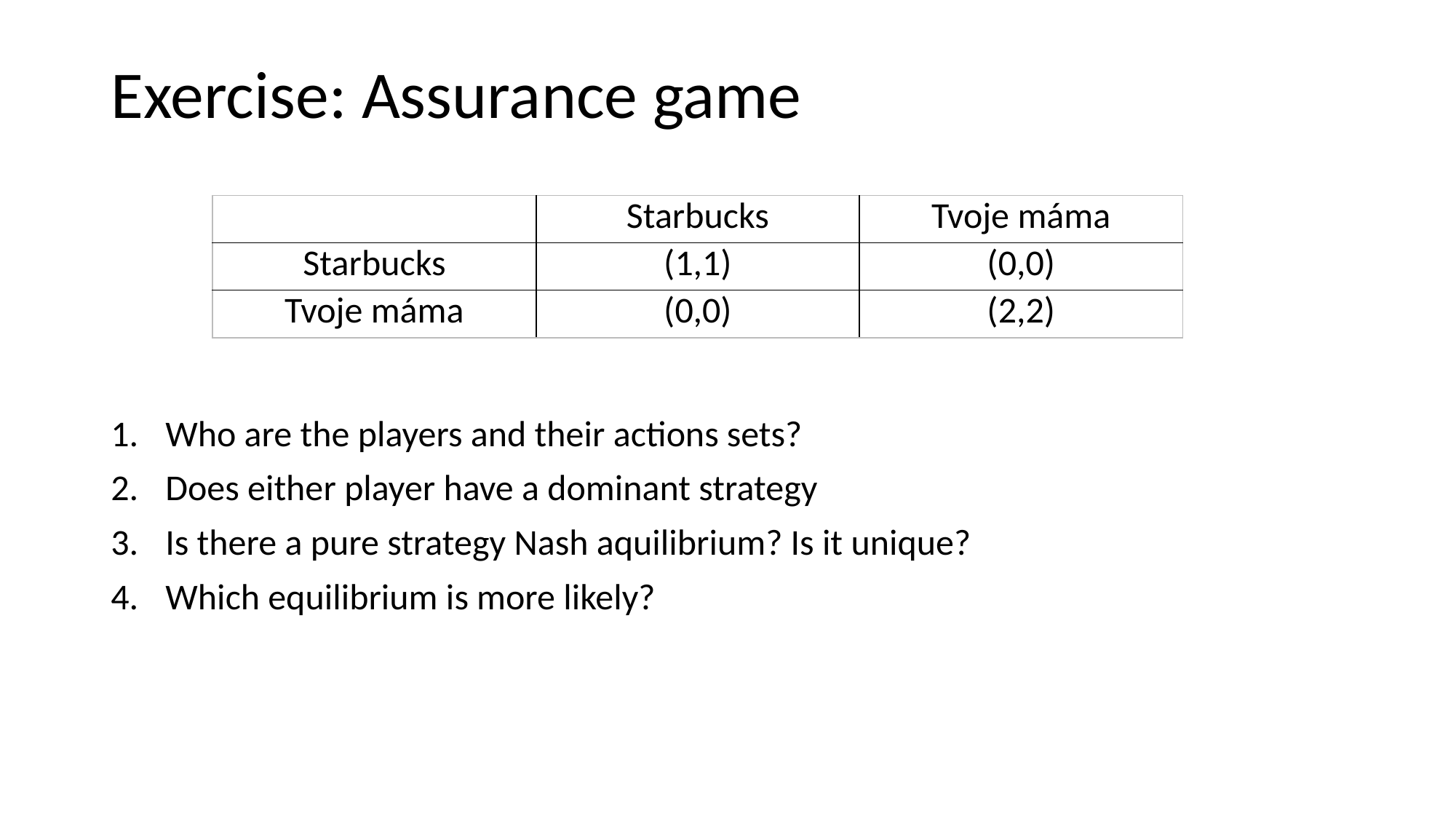

# Exercise: Assurance game
|  | Starbucks | Tvoje máma |
| --- | --- | --- |
| Starbucks | (1,1) | (0,0) |
| Tvoje máma | (0,0) | (2,2) |
Who are the players and their actions sets?
Does either player have a dominant strategy
Is there a pure strategy Nash aquilibrium? Is it unique?
Which equilibrium is more likely?